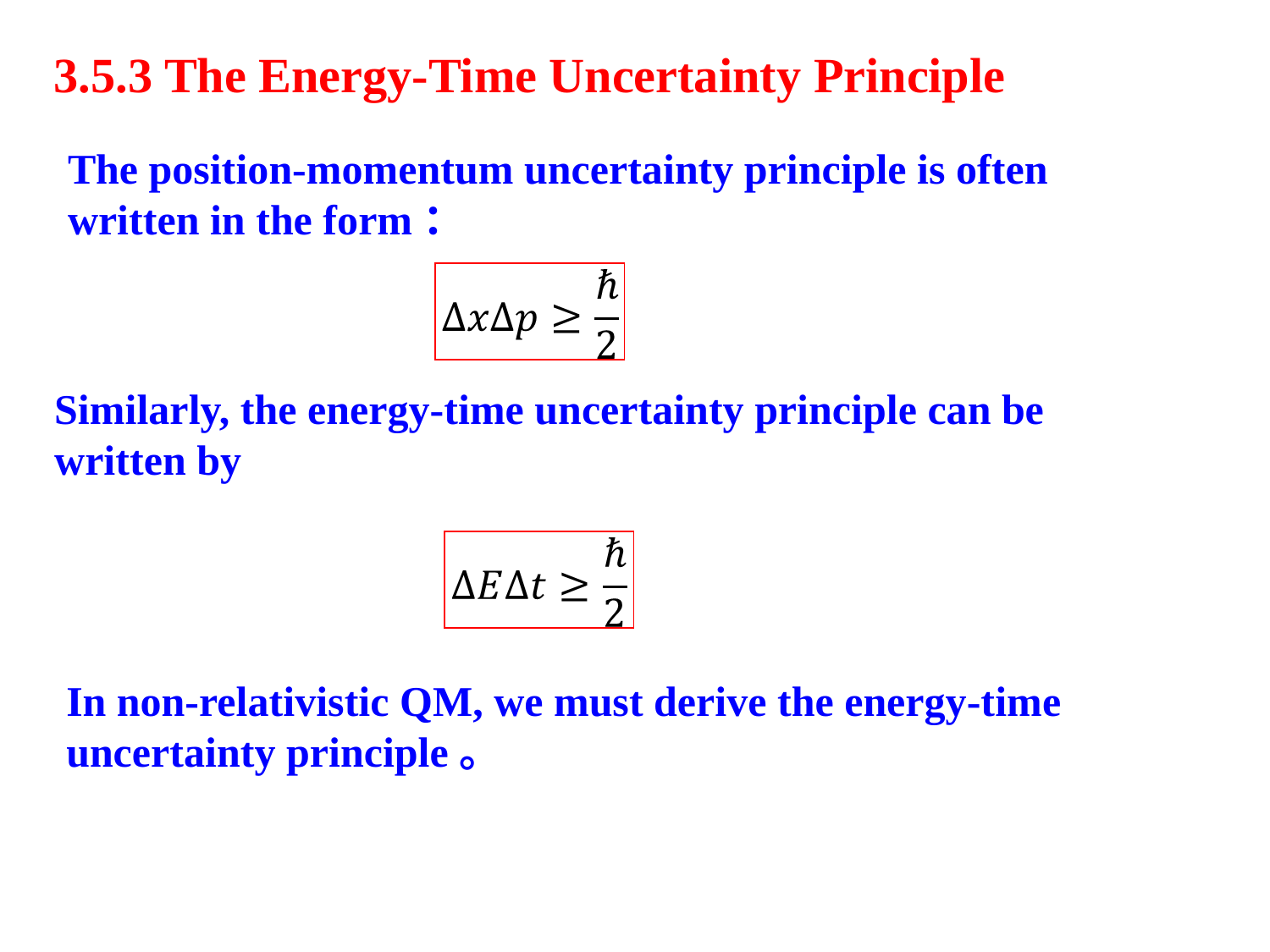

3.5.3 The Energy-Time Uncertainty Principle
The position-momentum uncertainty principle is often written in the form：

Similarly, the energy-time uncertainty principle can be written by

In non-relativistic QM, we must derive the energy-time uncertainty principle。